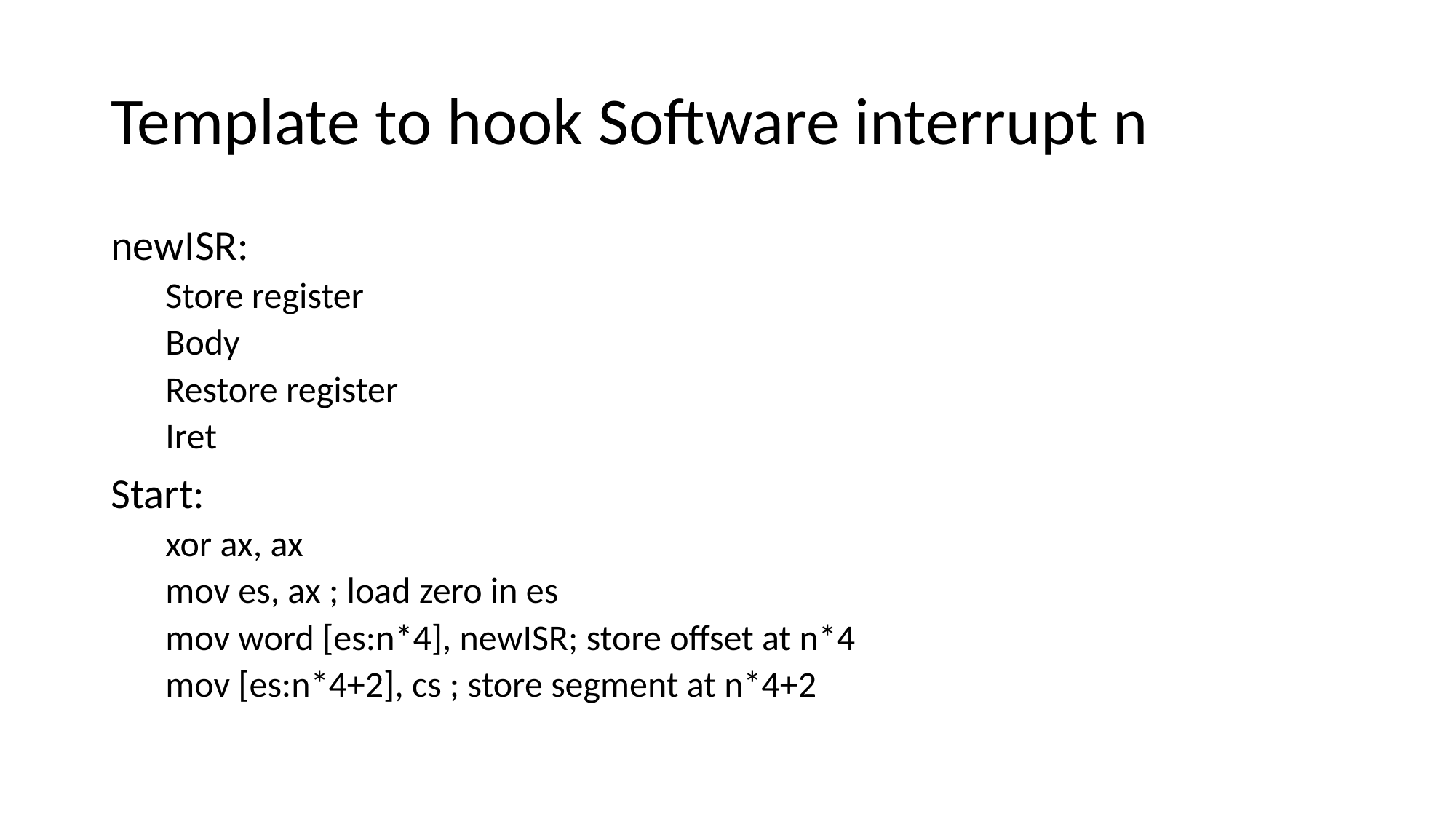

# Template to hook Software interrupt n
newISR:
Store register
Body
Restore register
Iret
Start:
xor ax, ax
mov es, ax ; load zero in es
mov word [es:n*4], newISR; store offset at n*4
mov [es:n*4+2], cs ; store segment at n*4+2